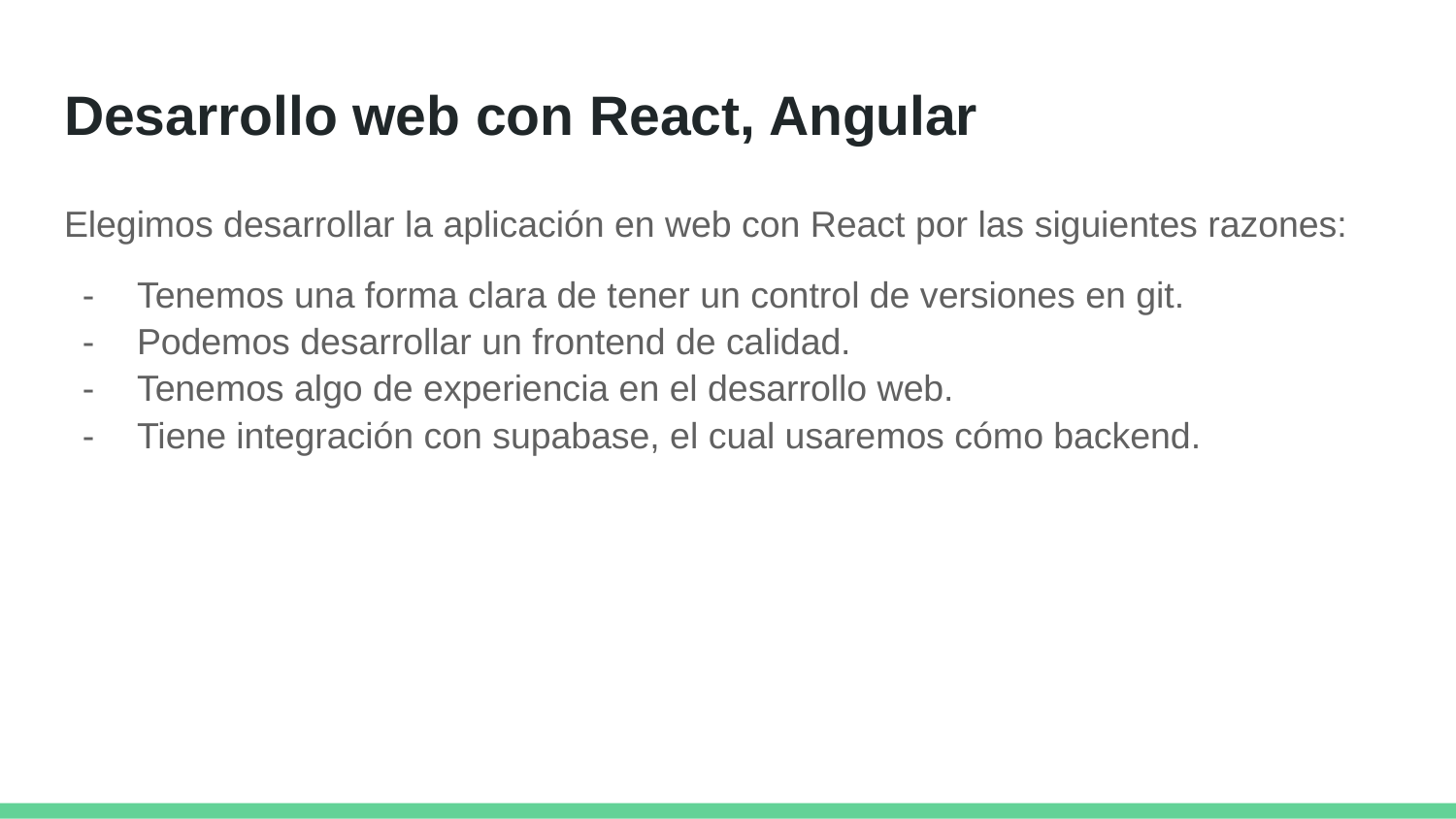

# Desarrollo web con React, Angular
Elegimos desarrollar la aplicación en web con React por las siguientes razones:
Tenemos una forma clara de tener un control de versiones en git.
Podemos desarrollar un frontend de calidad.
Tenemos algo de experiencia en el desarrollo web.
Tiene integración con supabase, el cual usaremos cómo backend.